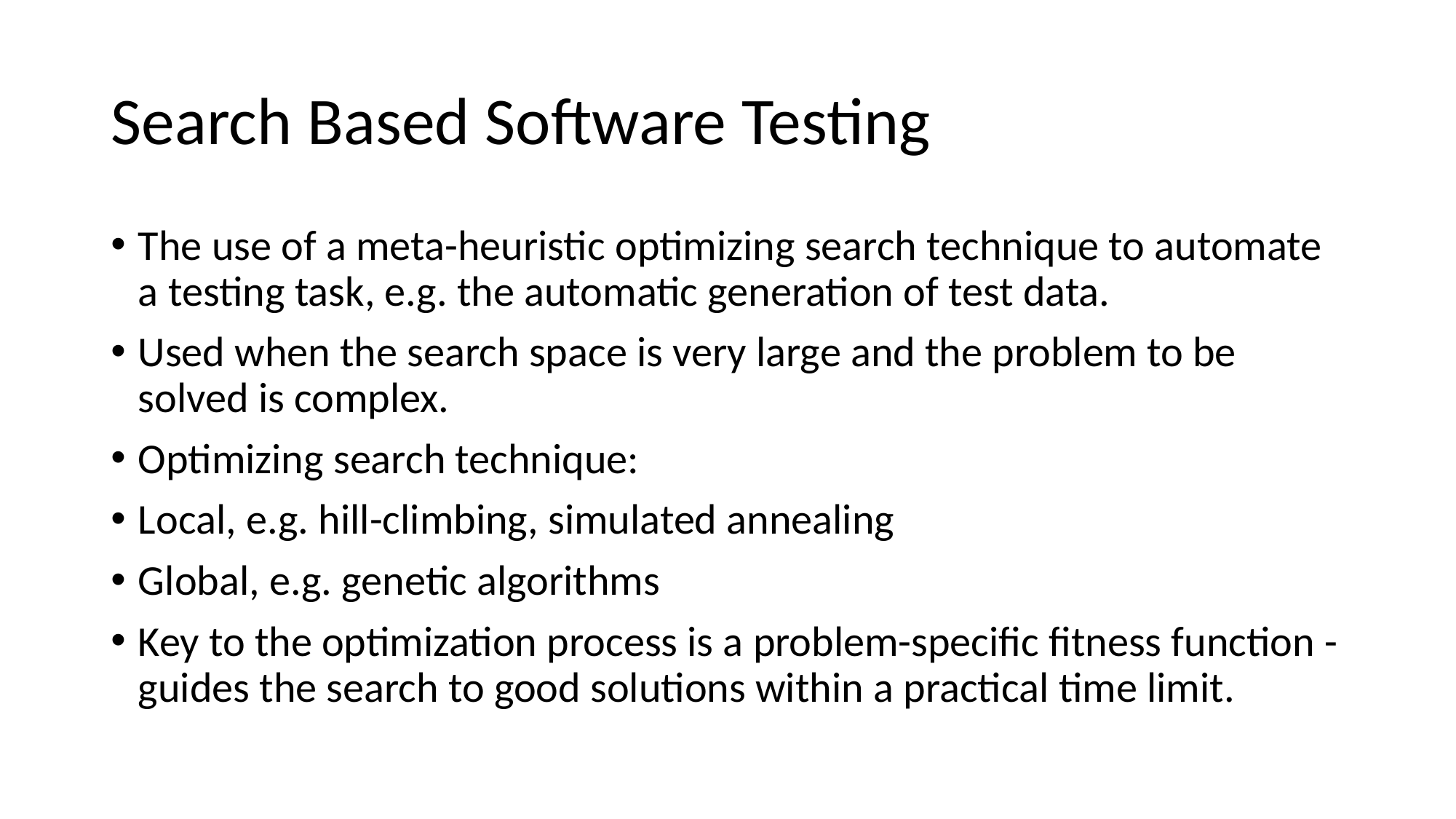

# Search Based Software Testing
The use of a meta-heuristic optimizing search technique to automate a testing task, e.g. the automatic generation of test data.
Used when the search space is very large and the problem to be solved is complex.
Optimizing search technique:
Local, e.g. hill-climbing, simulated annealing
Global, e.g. genetic algorithms
Key to the optimization process is a problem-specific fitness function - guides the search to good solutions within a practical time limit.